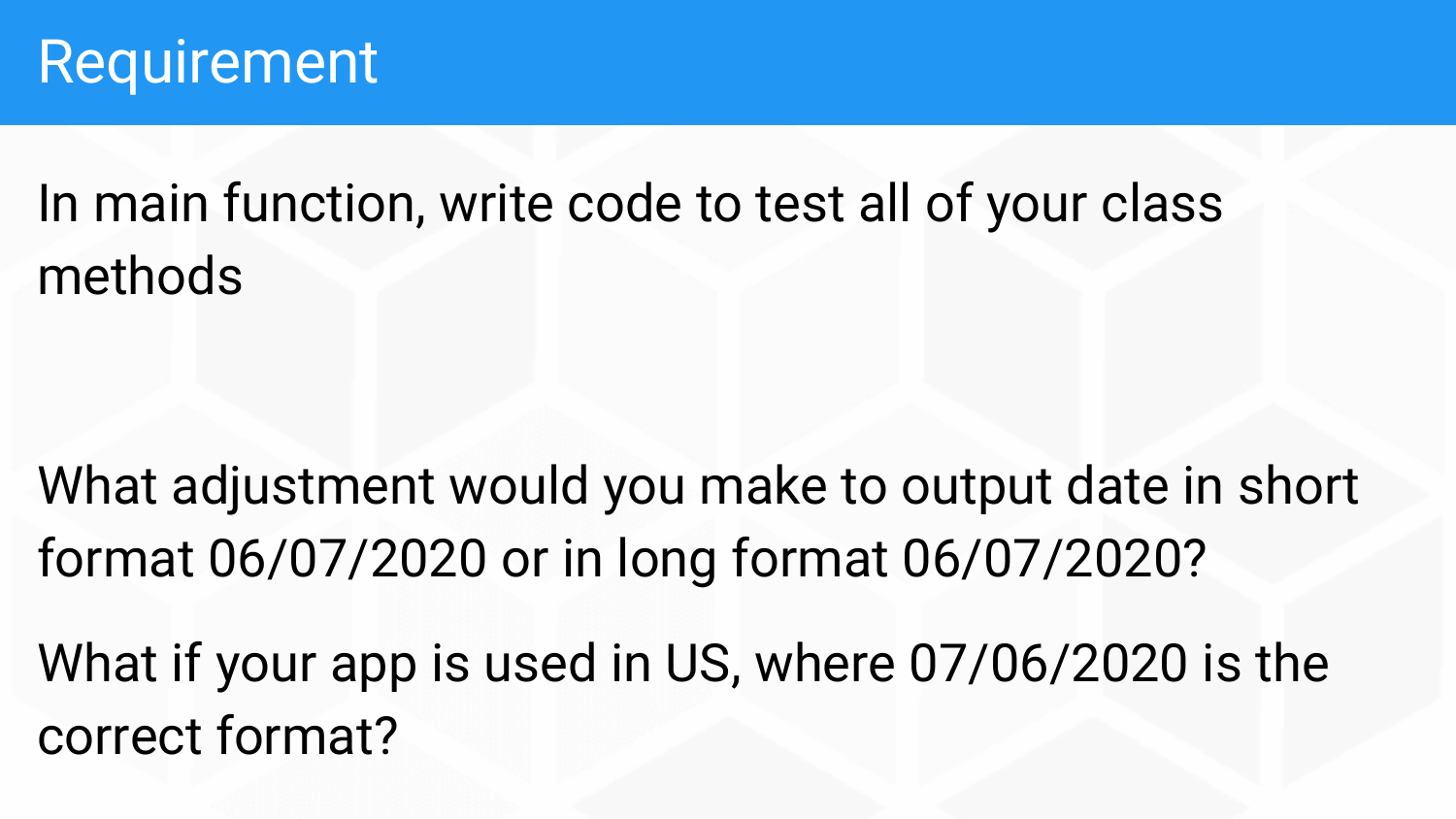

# Requirement
In main function, write code to test all of your class methods

What adjustment would you make to output date in short format 06/07/2020 or in long format 06/07/2020?
What if your app is used in US, where 07/06/2020 is the correct format?